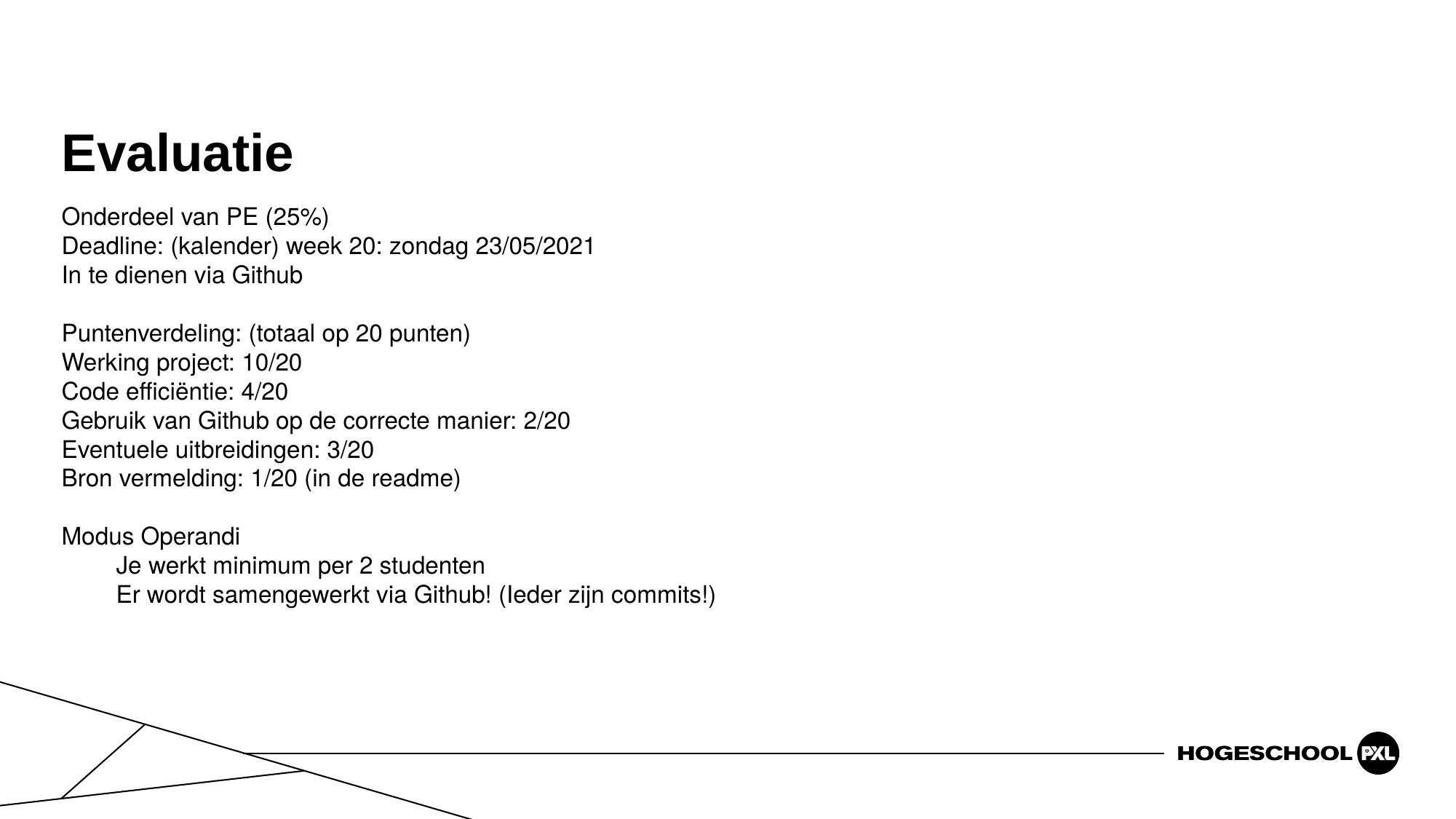

# Evaluatie
Onderdeel van PE (25%)
Deadline: (kalender) week 20: zondag 23/05/2021
In te dienen via Github

Puntenverdeling: (totaal op 20 punten)
Werking project: 10/20
Code efficiëntie: 4/20
Gebruik van Github op de correcte manier: 2/20
Eventuele uitbreidingen: 3/20
Bron vermelding: 1/20 (in de readme)

Modus Operandi
Je werkt minimum per 2 studenten
Er wordt samengewerkt via Github! (Ieder zijn commits!)